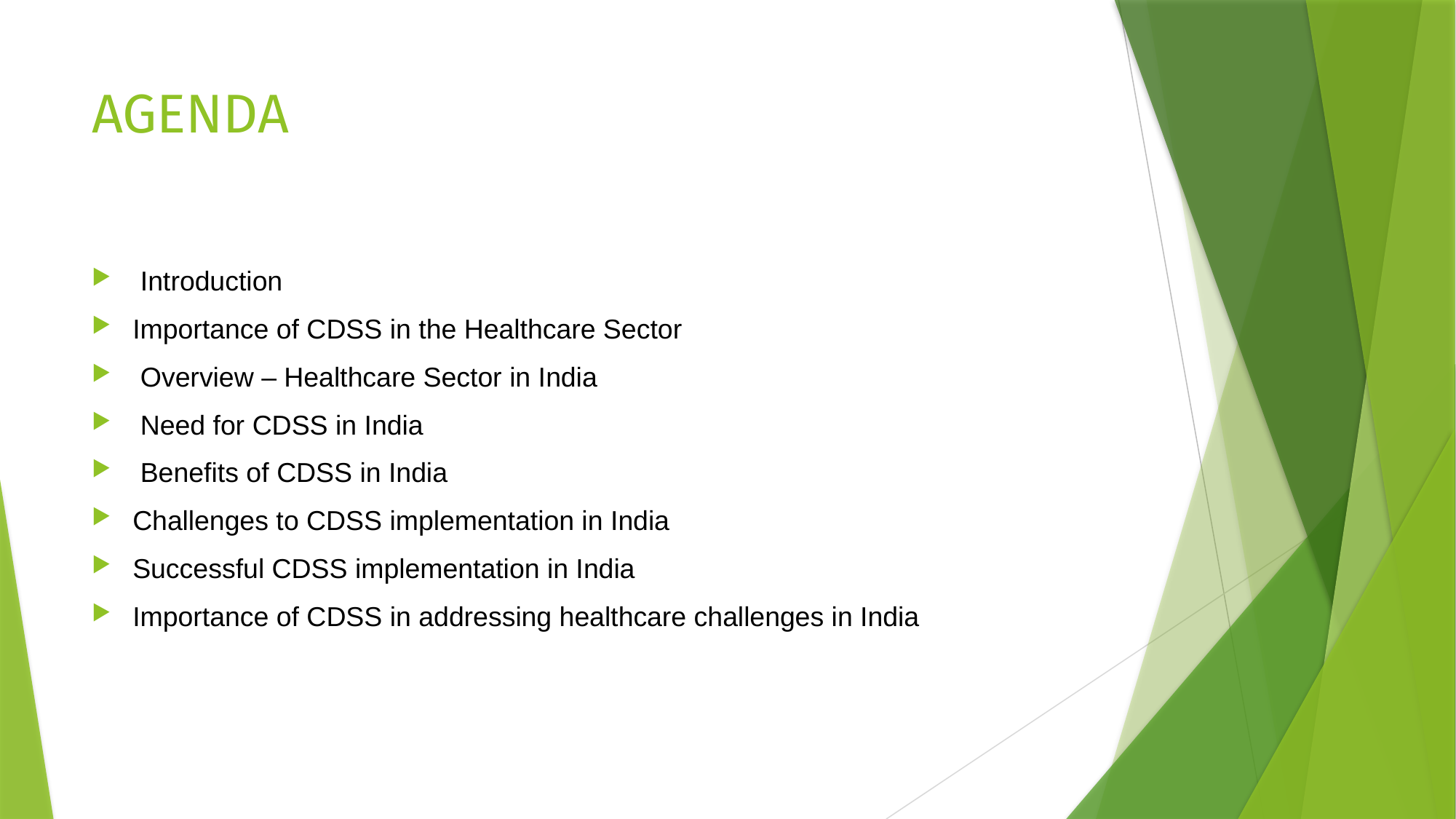

# AGENDA
 Introduction
Importance of CDSS in the Healthcare Sector
 Overview – Healthcare Sector in India
 Need for CDSS in India
 Benefits of CDSS in India
Challenges to CDSS implementation in India
Successful CDSS implementation in India
Importance of CDSS in addressing healthcare challenges in India